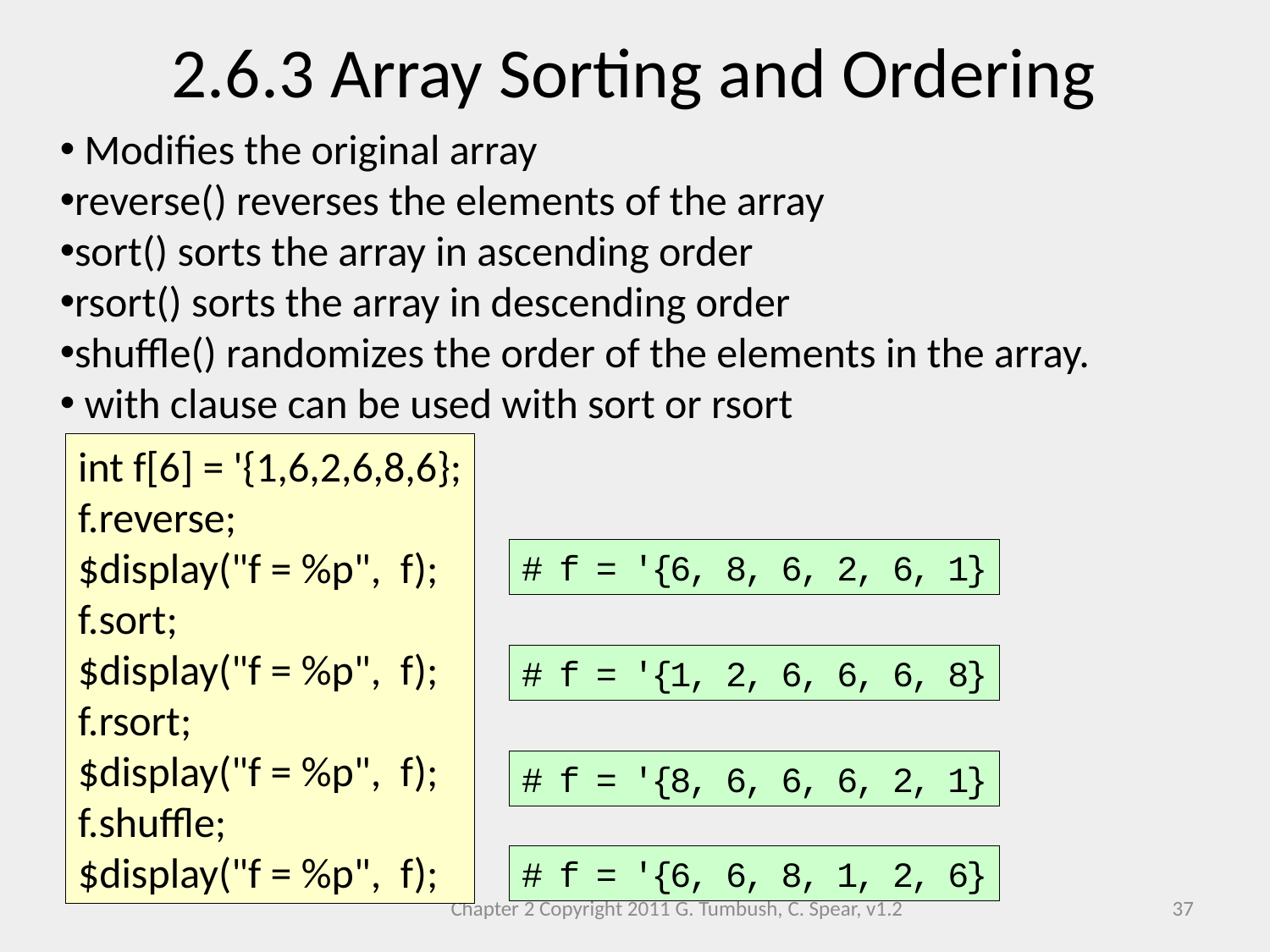

2.6.3 Array Sorting and Ordering
 Modifies the original array
reverse() reverses the elements of the array
sort() sorts the array in ascending order
rsort() sorts the array in descending order
shuffle() randomizes the order of the elements in the array.
 with clause can be used with sort or rsort
int f[6] = '{1,6,2,6,8,6};
f.reverse;
$display("f = %p",  f);
f.sort;
$display("f = %p",  f);
f.rsort;
$display("f = %p",  f);
f.shuffle;
$display("f = %p",  f);
# f = '{6, 8, 6, 2, 6, 1}
# f = '{1, 2, 6, 6, 6, 8}
# f = '{8, 6, 6, 6, 2, 1}
# f = '{6, 6, 8, 1, 2, 6}
Chapter 2 Copyright 2011 G. Tumbush, C. Spear, v1.2
37